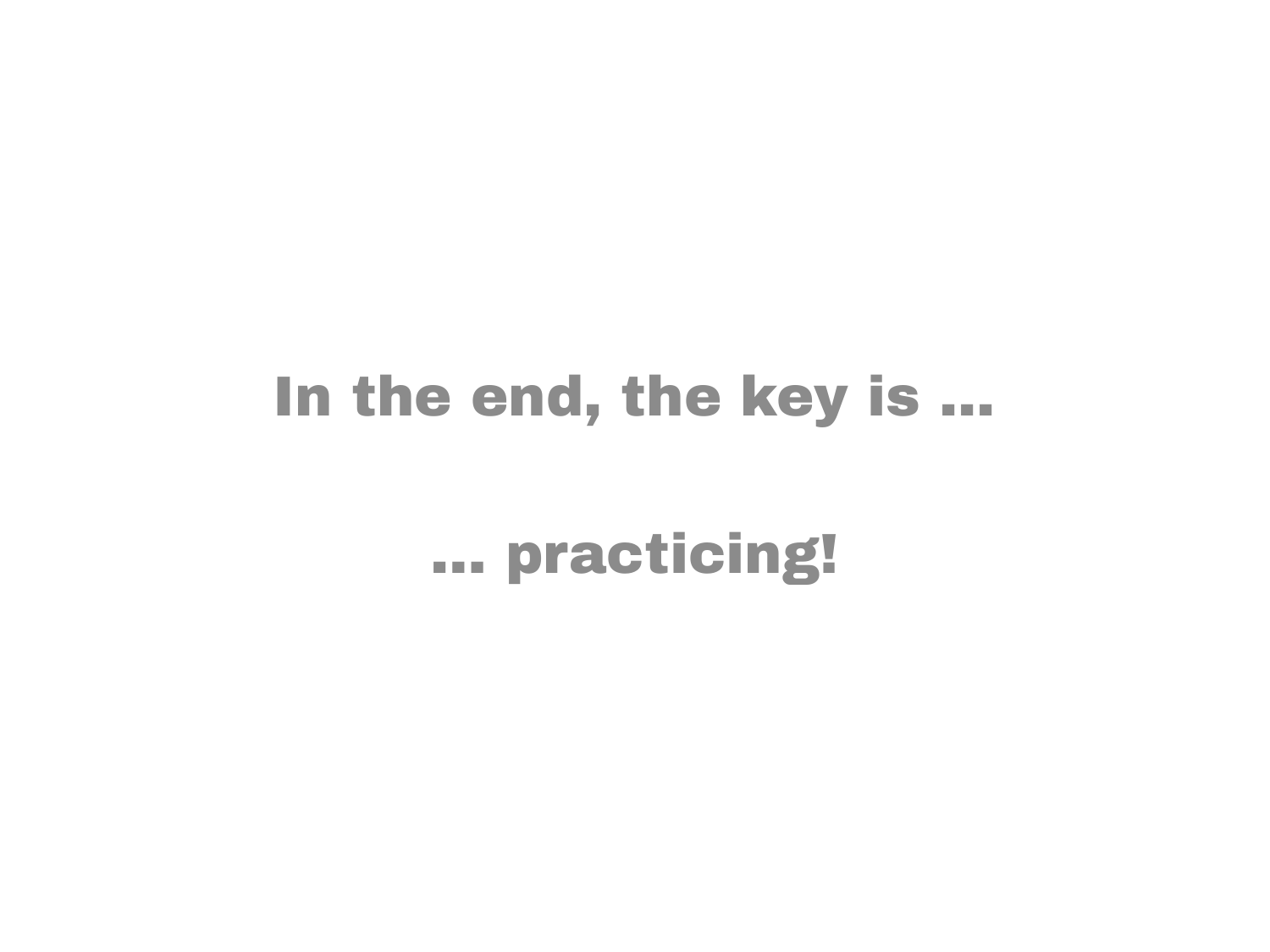

In the end, the key is ...

… practicing!